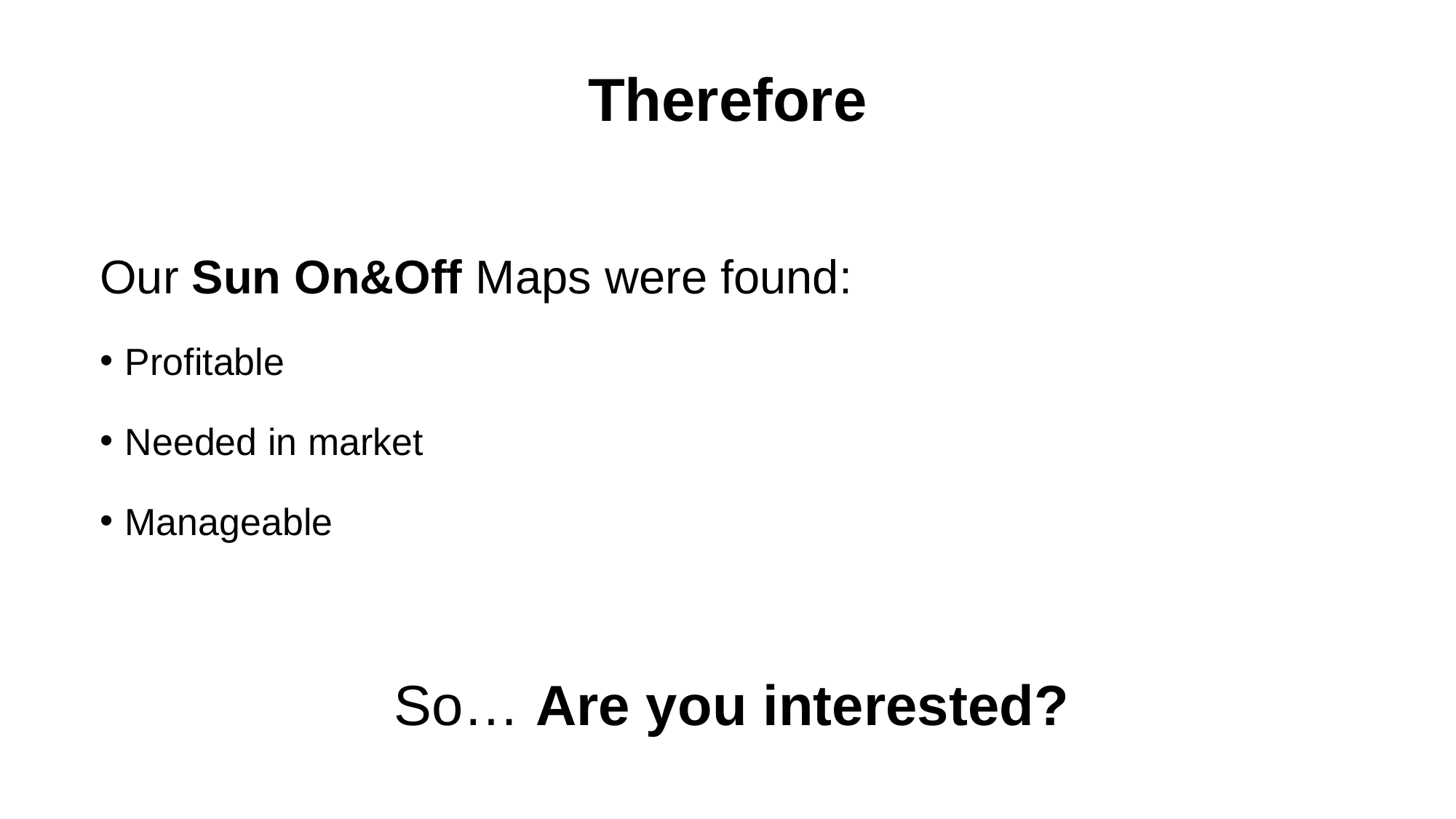

# Therefore
Our Sun On&Off Maps were found:
Profitable
Needed in market
Manageable

So… Are you interested?